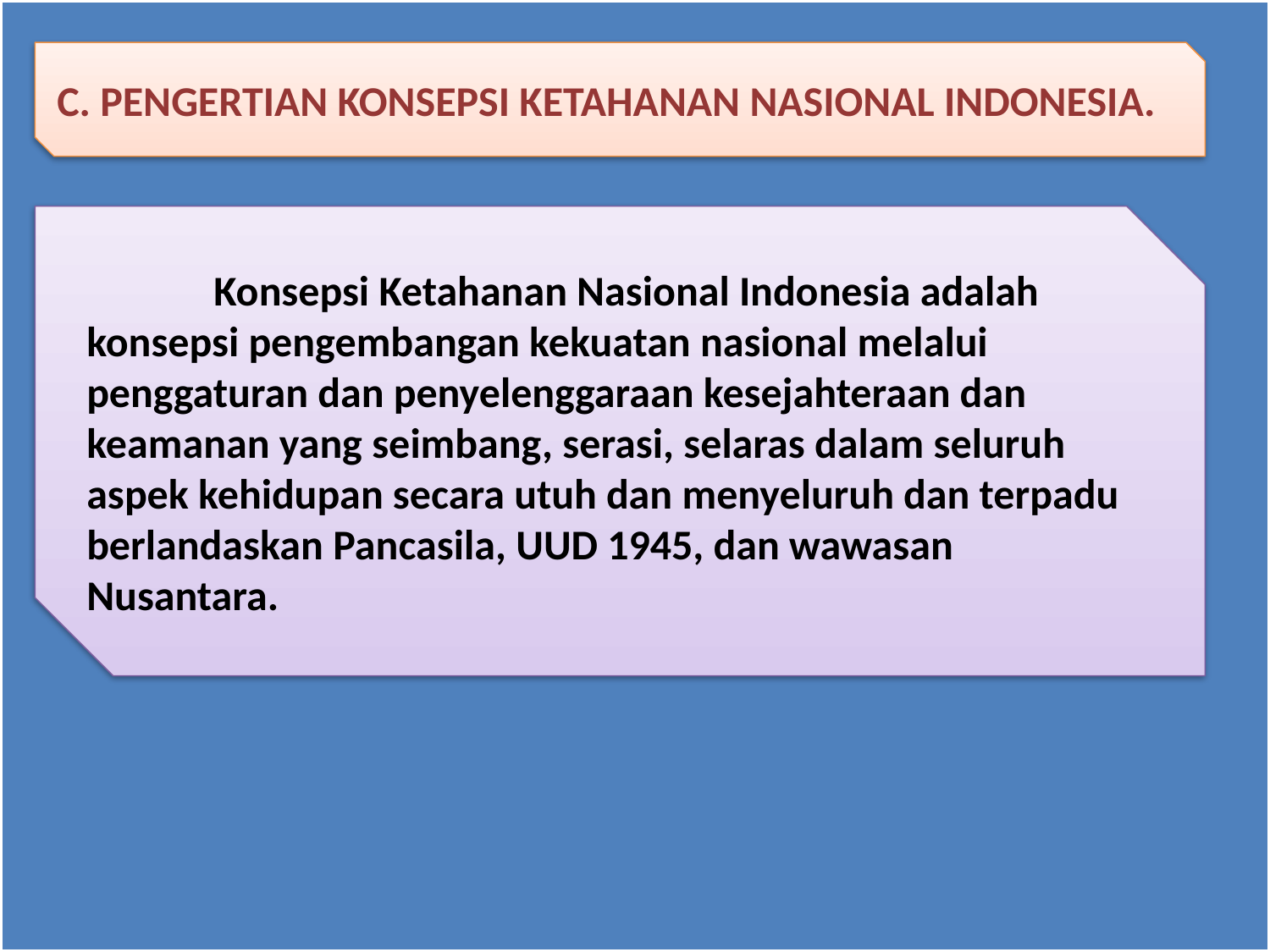

#
C. PENGERTIAN KONSEPSI KETAHANAN NASIONAL INDONESIA.
	Konsepsi Ketahanan Nasional Indonesia adalah konsepsi pengembangan kekuatan nasional melalui penggaturan dan penyelenggaraan kesejahteraan dan keamanan yang seimbang, serasi, selaras dalam seluruh aspek kehidupan secara utuh dan menyeluruh dan terpadu berlandaskan Pancasila, UUD 1945, dan wawasan Nusantara.